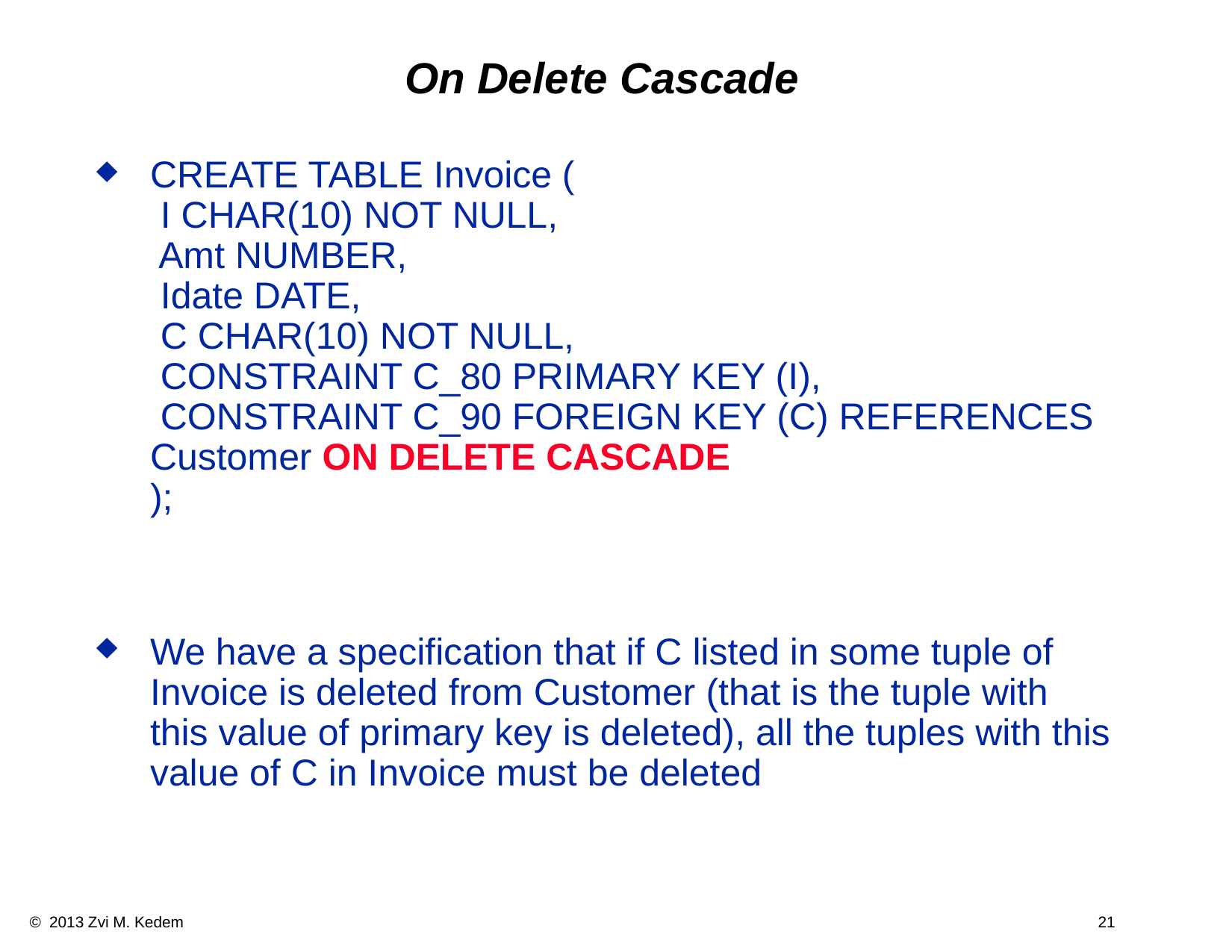

# On Delete Cascade
CREATE TABLE Invoice (
 I CHAR(10) NOT NULL,
 Amt NUMBER,
 Idate DATE,
 C CHAR(10) NOT NULL,
 CONSTRAINT C_80 PRIMARY KEY (I),
 CONSTRAINT C_90 FOREIGN KEY (C) REFERENCES Customer ON DELETE CASCADE
);

We have a specification that if C listed in some tuple of Invoice is deleted from Customer (that is the tuple with this value of primary key is deleted), all the tuples with this value of C in Invoice must be deleted